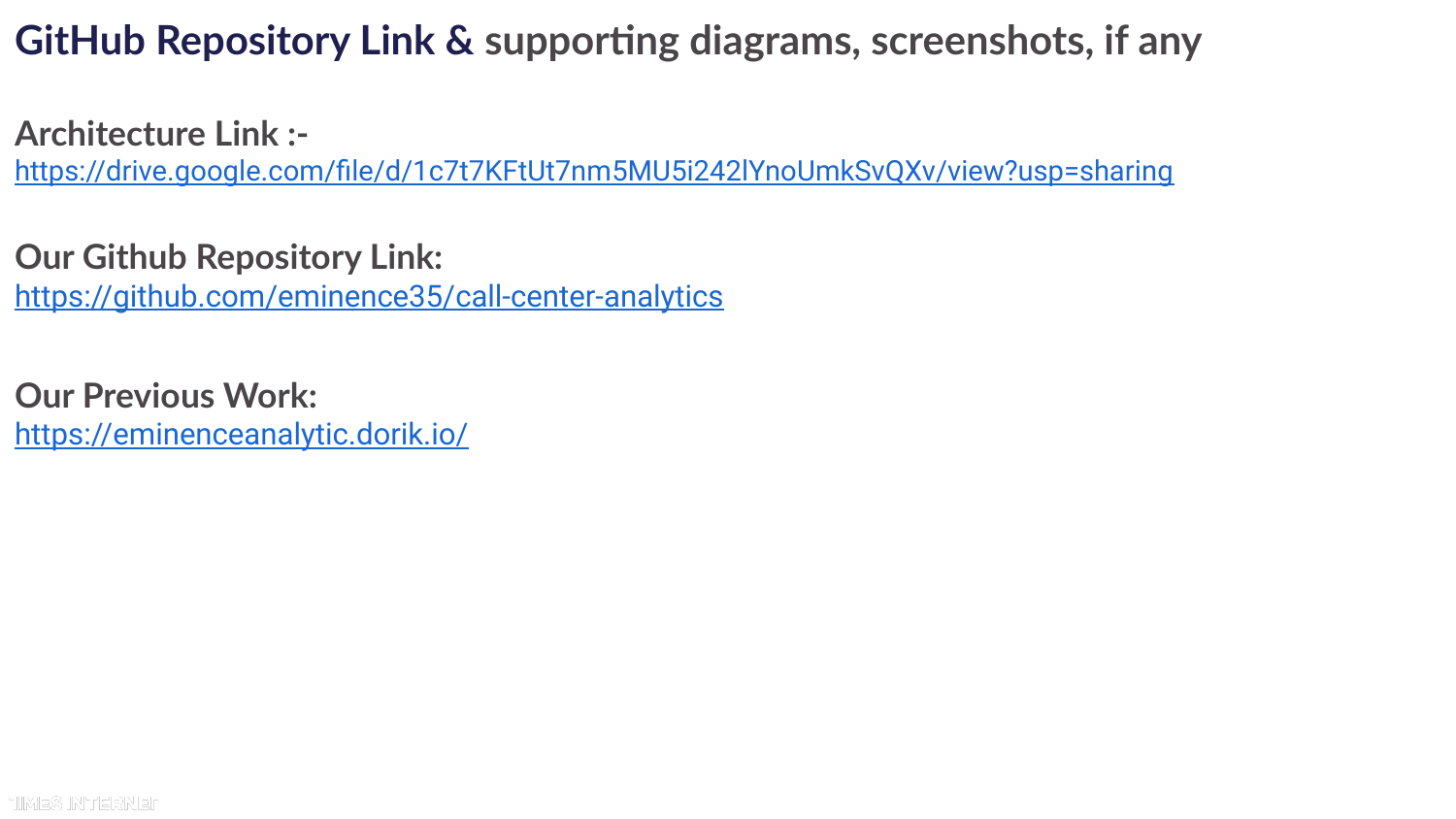

GitHub Repository Link & supporting diagrams, screenshots, if any

Architecture Link :-
https://drive.google.com/file/d/1c7t7KFtUt7nm5MU5i242lYnoUmkSvQXv/view?usp=sharing

Our Github Repository Link:
https://github.com/eminence35/call-center-analytics

Our Previous Work:
https://eminenceanalytic.dorik.io/